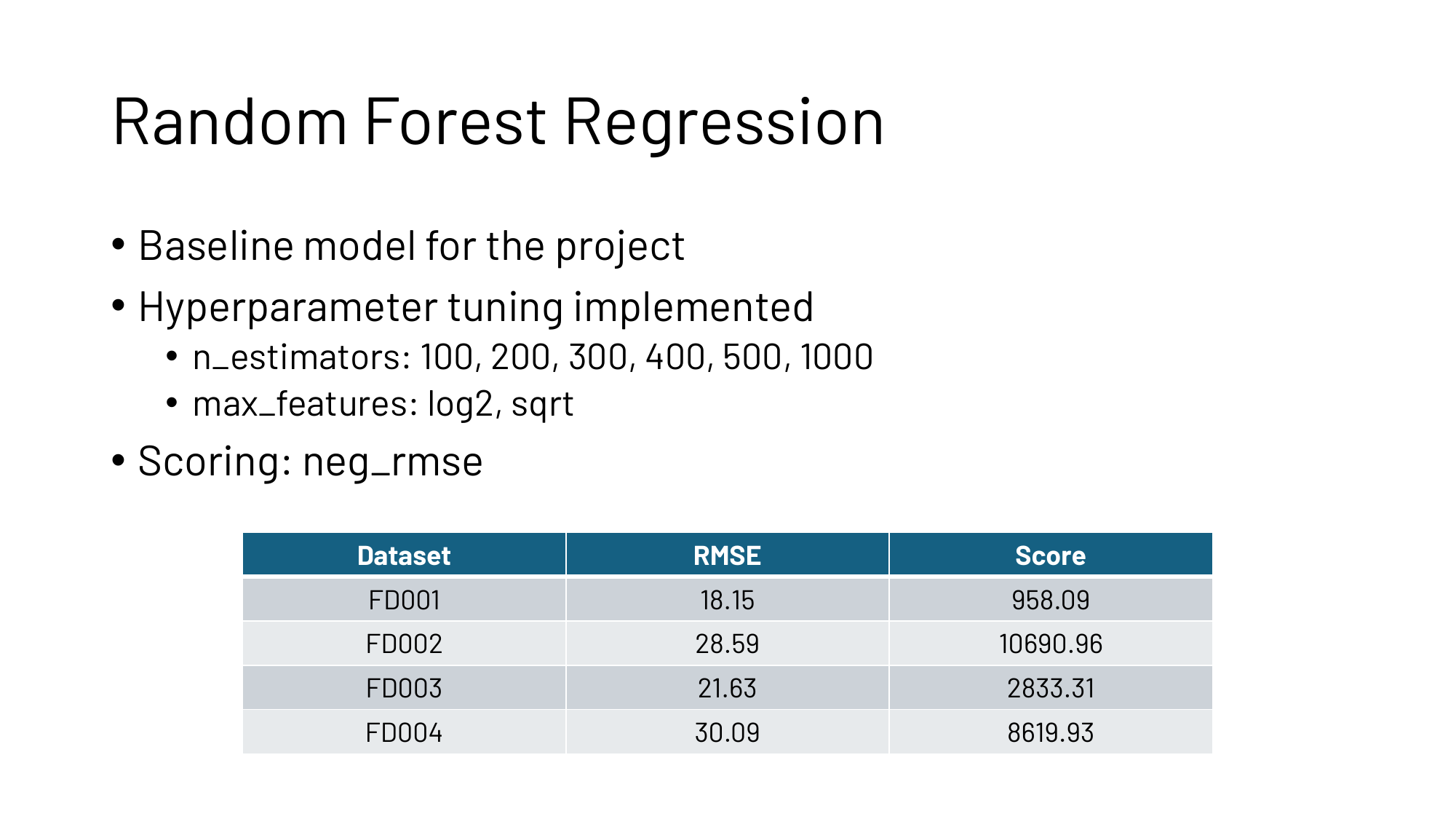

# Random Forest Regression
Baseline model for the project
Hyperparameter tuning implemented
n_estimators: 100, 200, 300, 400, 500, 1000
max_features: log2, sqrt
Scoring: neg_rmse
| Dataset | RMSE | Score |
| --- | --- | --- |
| FD001 | 18.15 | 958.09 |
| FD002 | 28.59 | 10690.96 |
| FD003 | 21.63 | 2833.31 |
| FD004 | 30.09 | 8619.93 |